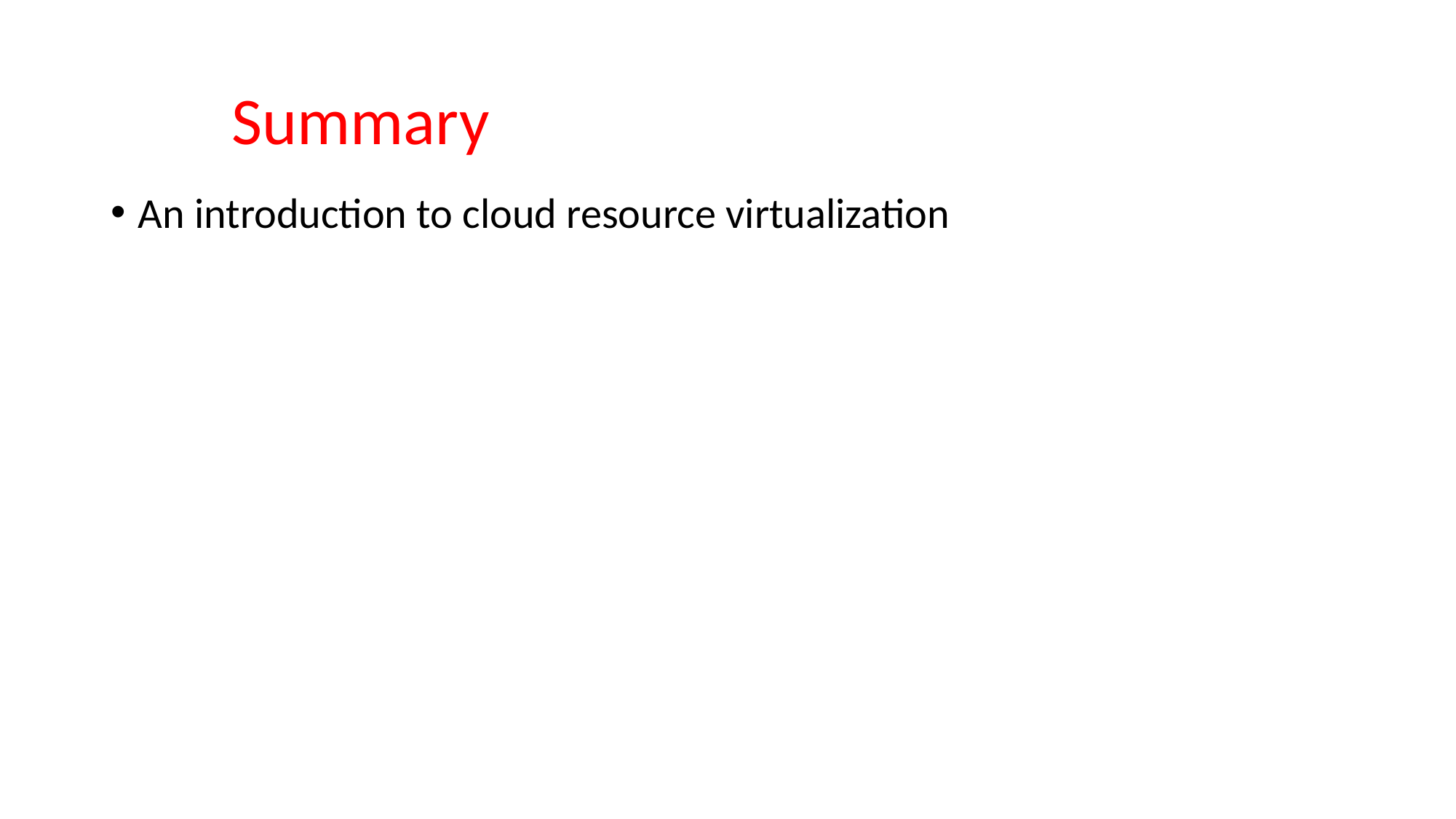

# Summary
An introduction to cloud resource virtualization